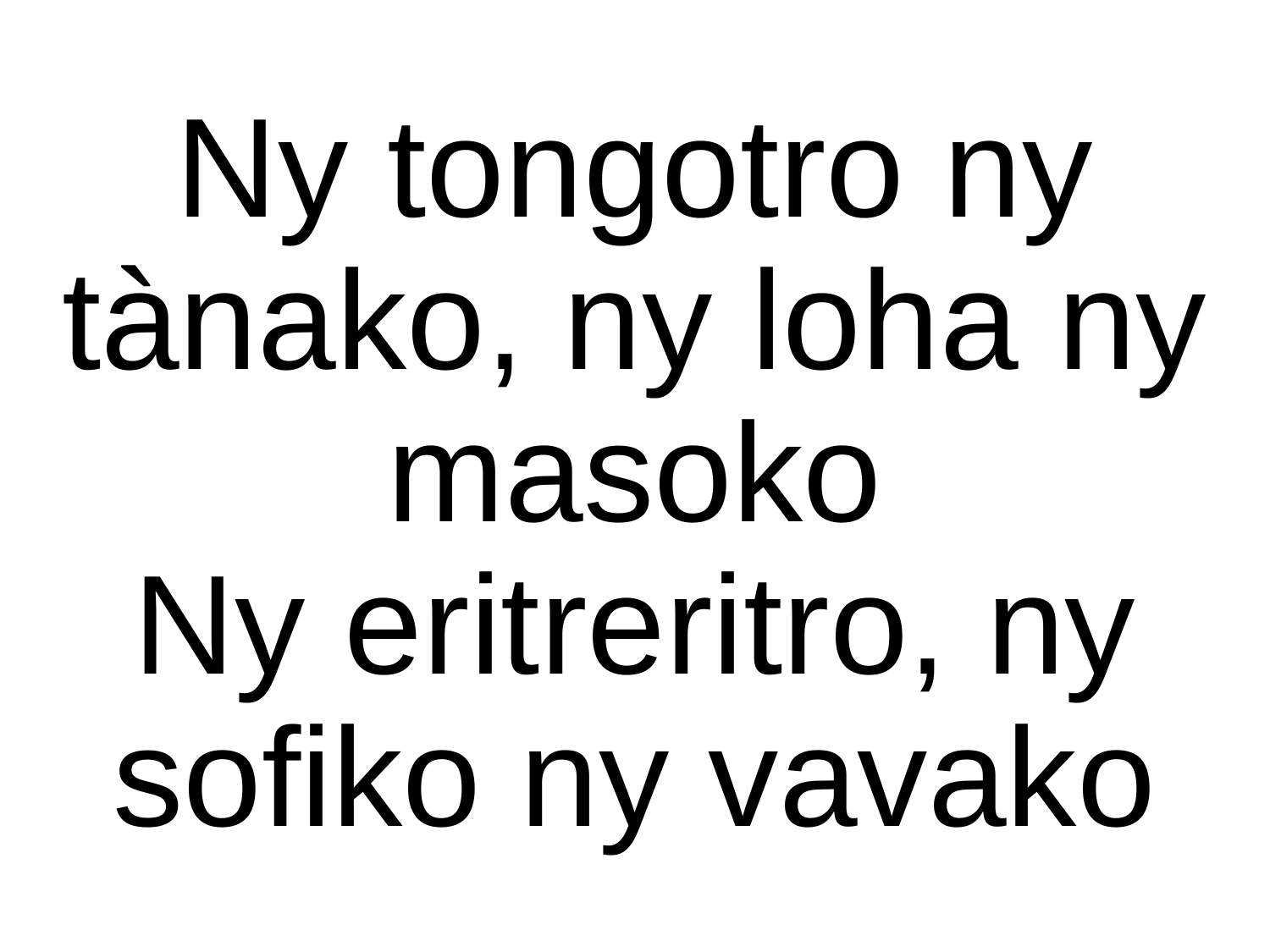

# Ny tongotro ny tànako, ny loha ny masoko Ny eritreritro, ny sofiko ny vavako